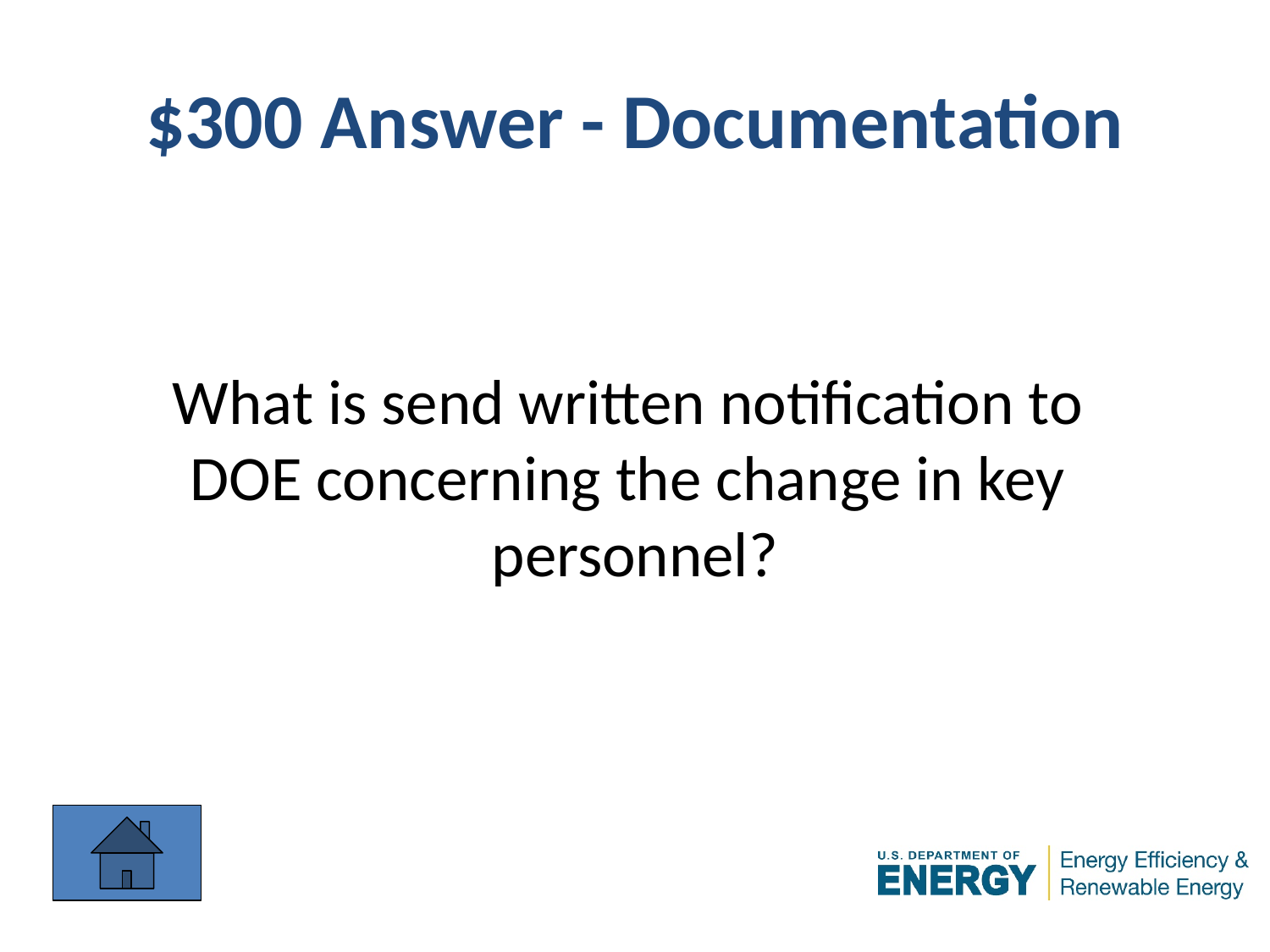

# $300 Answer - Documentation
What is send written notification to
DOE concerning the change in key
personnel?